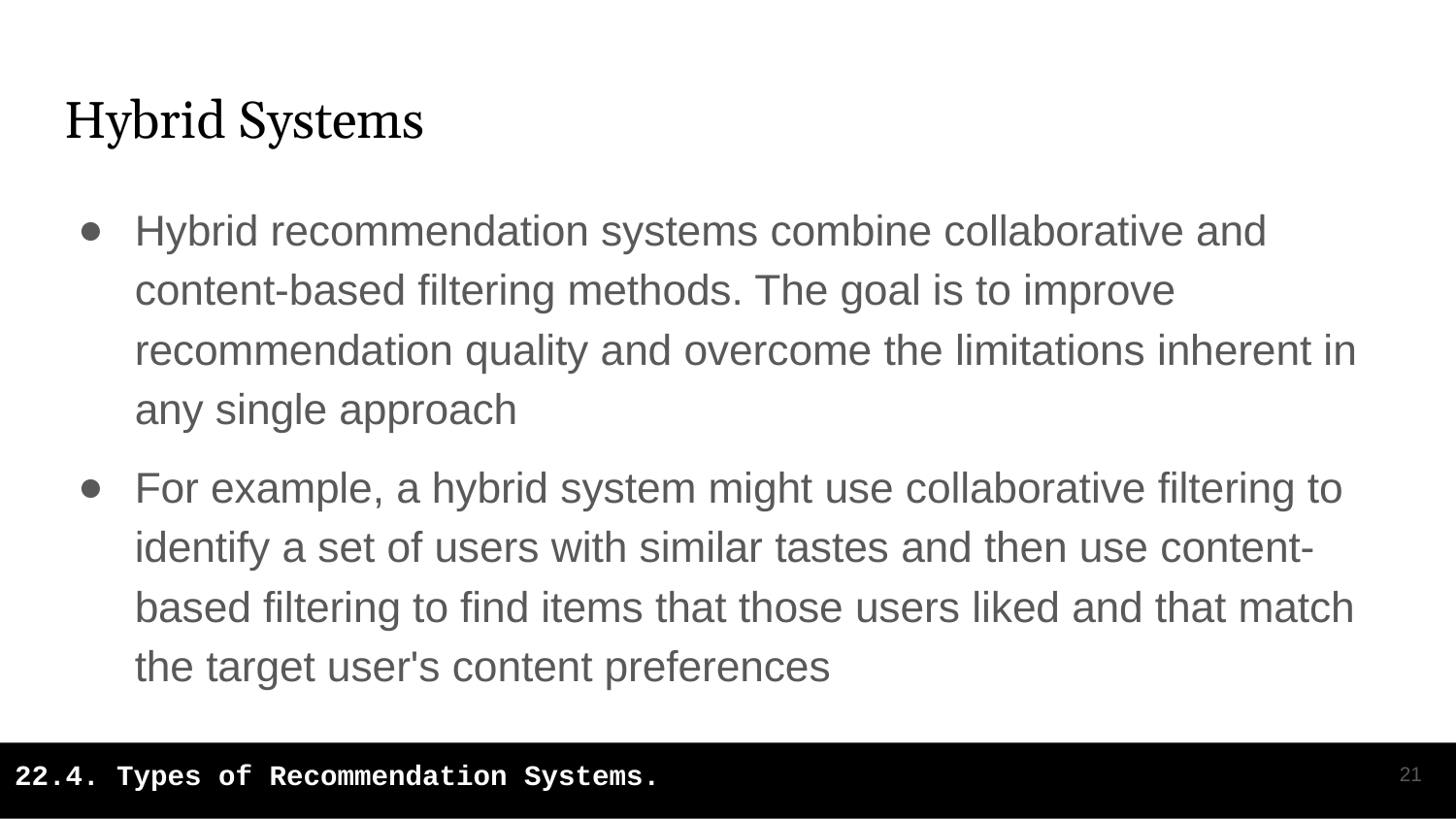

# Hybrid Systems
Hybrid recommendation systems combine collaborative and content-based filtering methods. The goal is to improve recommendation quality and overcome the limitations inherent in any single approach
For example, a hybrid system might use collaborative filtering to identify a set of users with similar tastes and then use content-based filtering to find items that those users liked and that match the target user's content preferences
21
22.4. Types of Recommendation Systems.